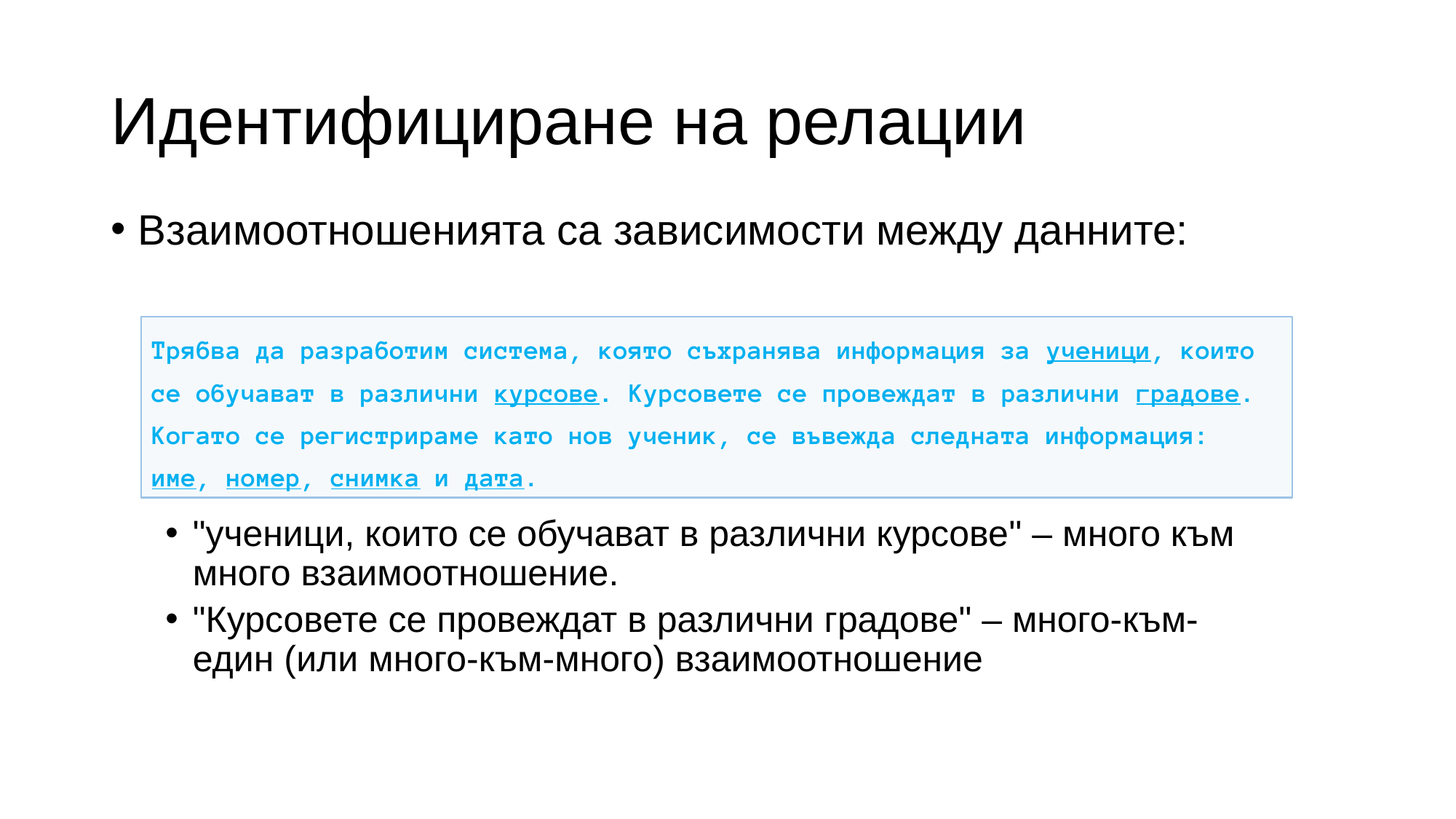

# Идентифициране на релации
Взаимоотношенията са зависимости между данните:

"ученици, които се обучават в различни курсове" – много към много взаимоотношение.
"Курсовете се провеждат в различни градове" – много-към-един (или много-към-много) взаимоотношение
Трябва да разработим система, която съхранява информация за ученици, които се обучават в различни курсове. Курсовете се провеждат в различни градове. Когато се регистрираме като нов ученик, се въвежда следната информация: име, номер, снимка и дата.